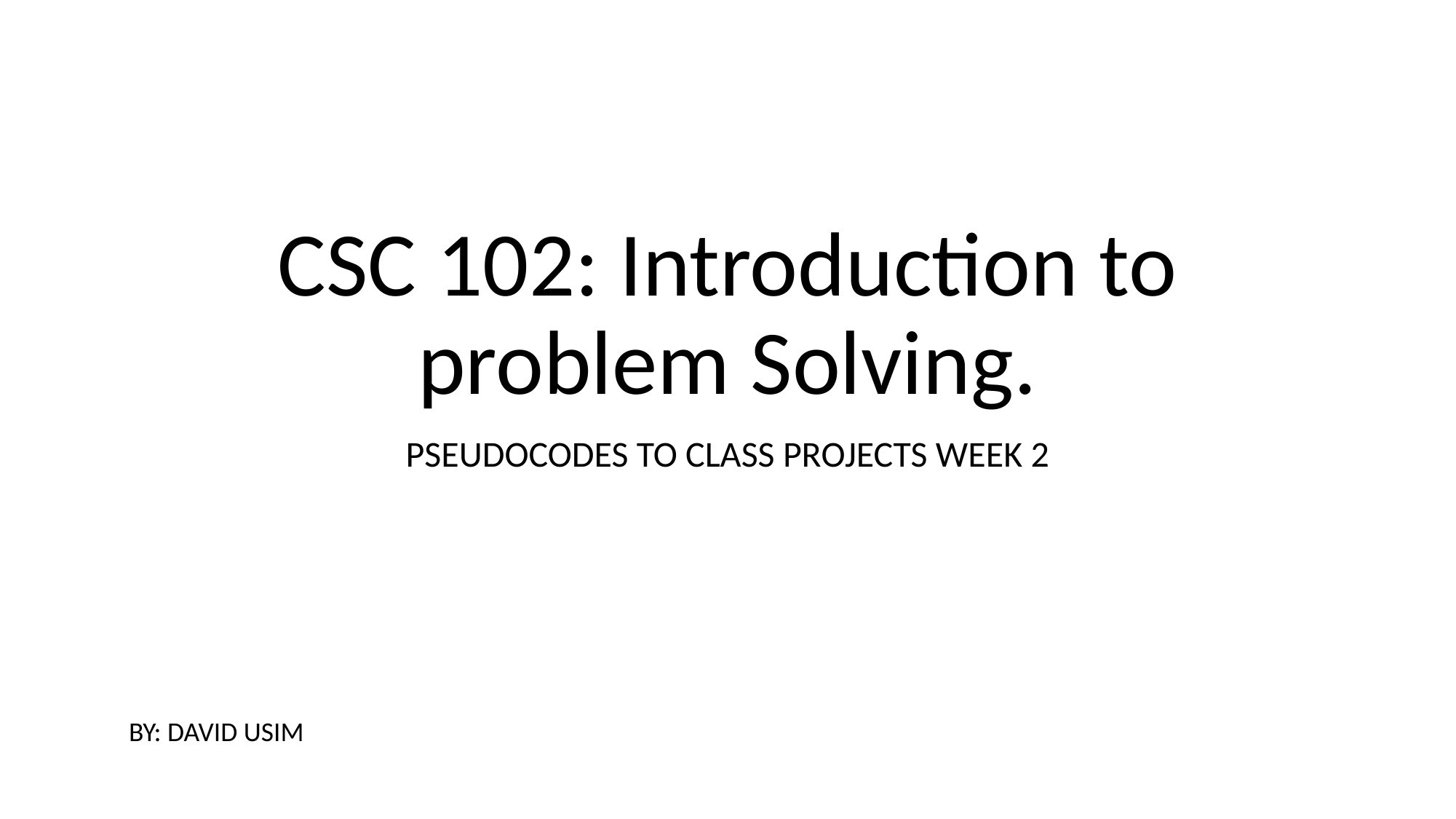

# CSC 102: Introduction to problem Solving.
PSEUDOCODES TO CLASS PROJECTS WEEK 2
BY: DAVID USIM